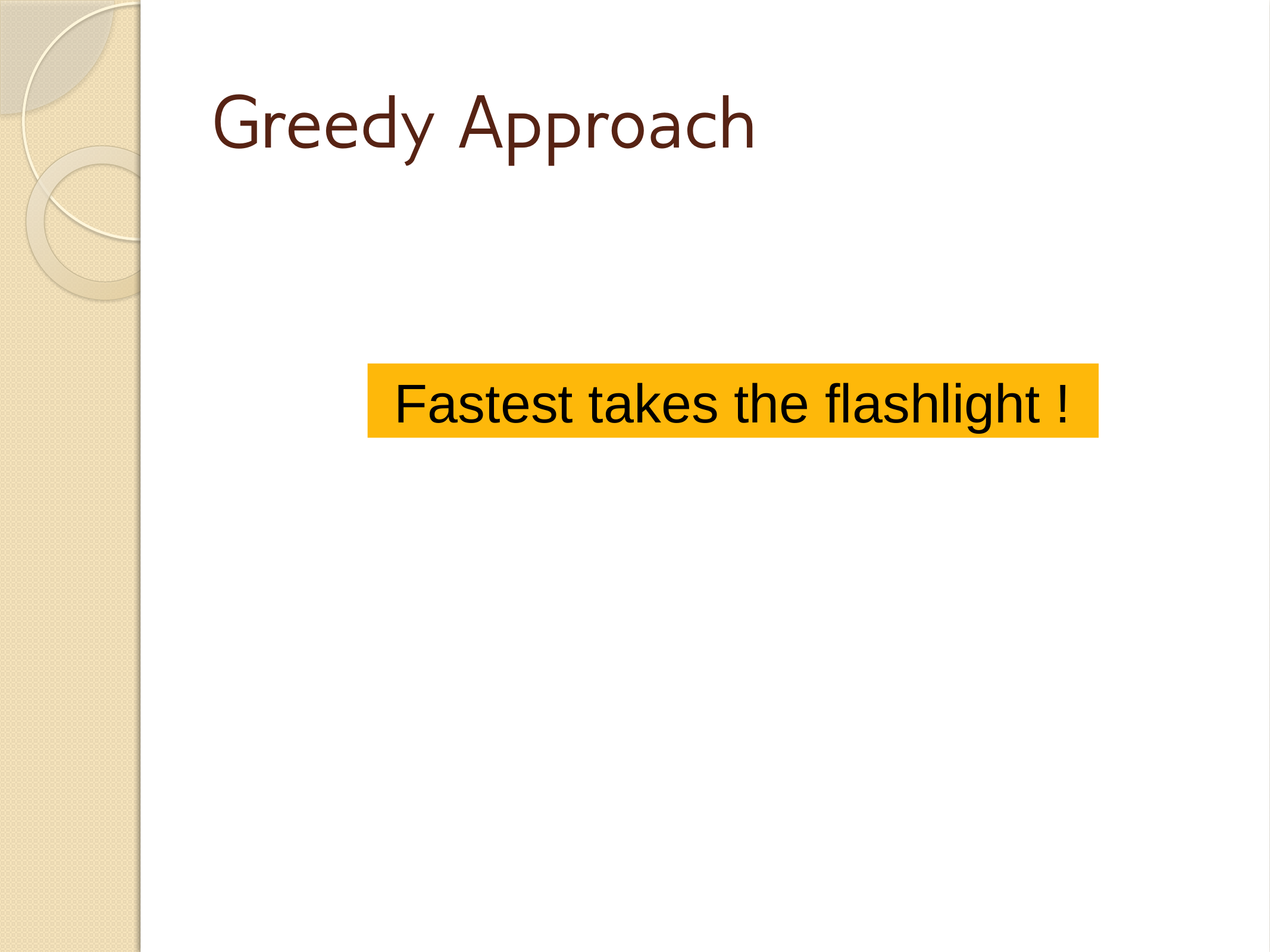

# Greedy Approach
Fastest takes the flashlight !